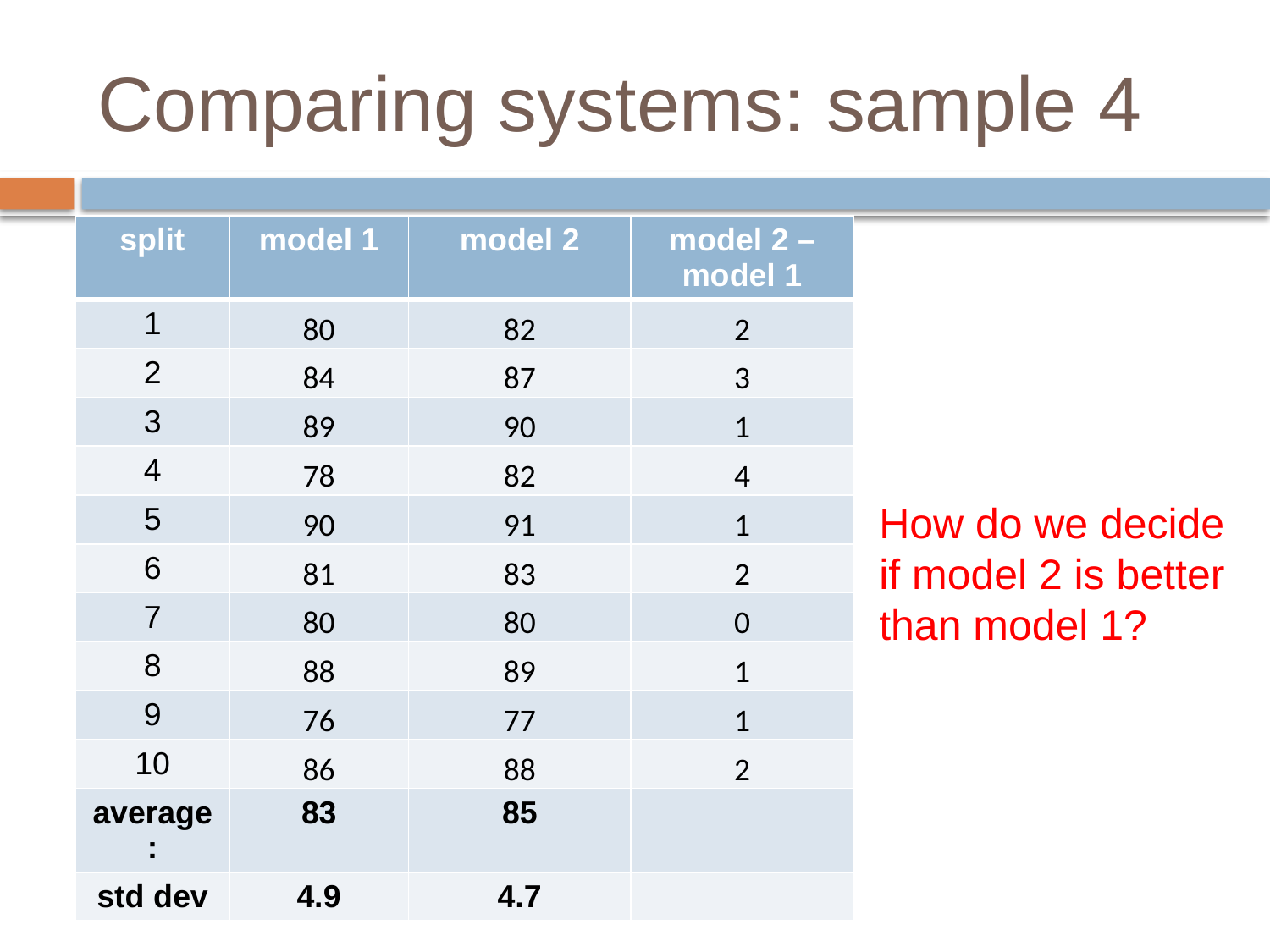

# Comparing systems: sample 4
| split | model 1 | model 2 | model 2 – model 1 |
| --- | --- | --- | --- |
| 1 | 80 | 82 | 2 |
| 2 | 84 | 87 | 3 |
| 3 | 89 | 90 | 1 |
| 4 | 78 | 82 | 4 |
| 5 | 90 | 91 | 1 |
| 6 | 81 | 83 | 2 |
| 7 | 80 | 80 | 0 |
| 8 | 88 | 89 | 1 |
| 9 | 76 | 77 | 1 |
| 10 | 86 | 88 | 2 |
| average: | 83 | 85 |  |
| std dev | 4.9 | 4.7 |  |
How do we decide if model 2 is better than model 1?